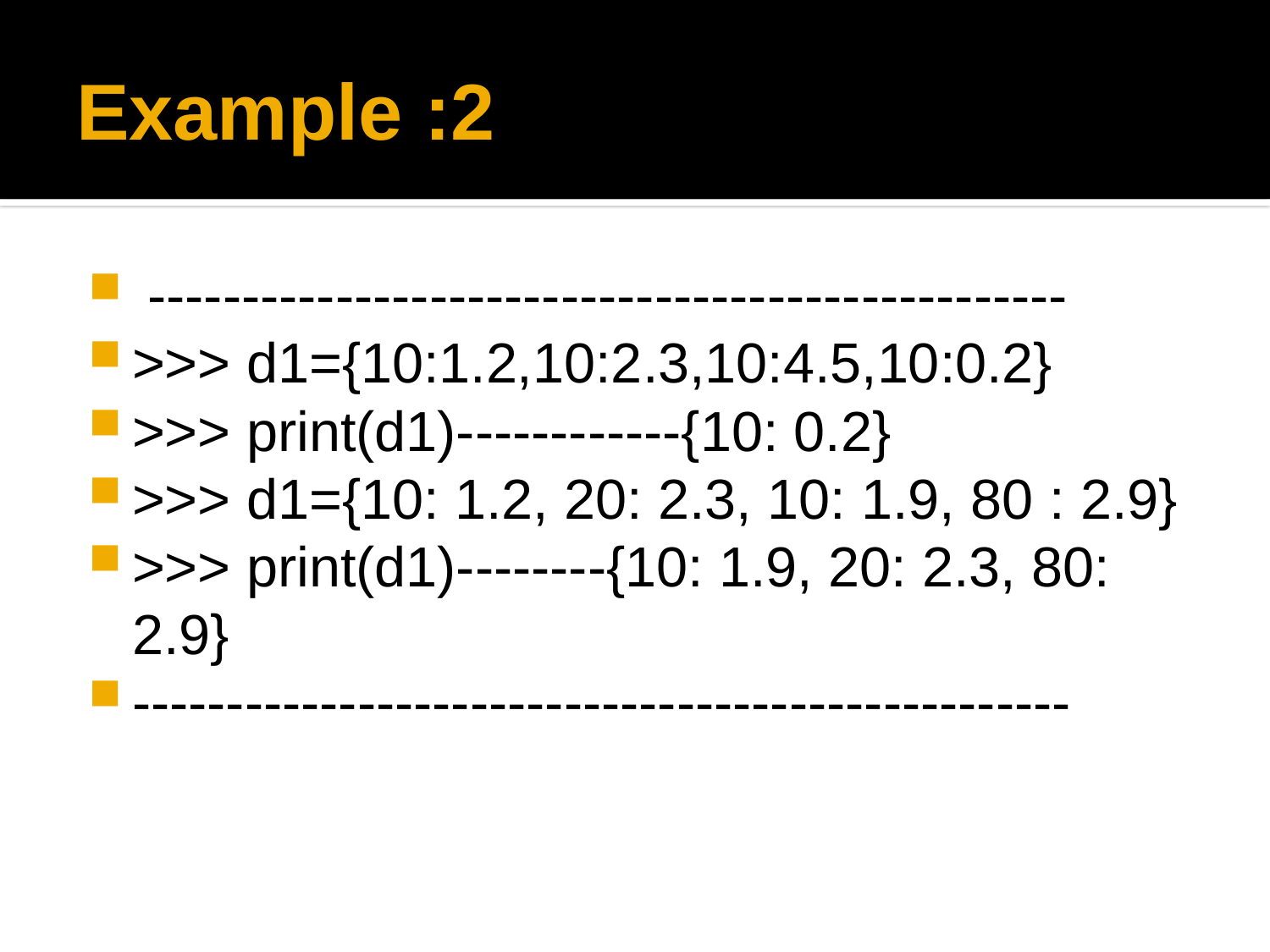

# Example :2
 -------------------------------------------------
>>> d1={10:1.2,10:2.3,10:4.5,10:0.2}
>>> print(d1)------------{10: 0.2}
>>> d1={10: 1.2, 20: 2.3, 10: 1.9, 80 : 2.9}
>>> print(d1)--------{10: 1.9, 20: 2.3, 80: 2.9}
--------------------------------------------------